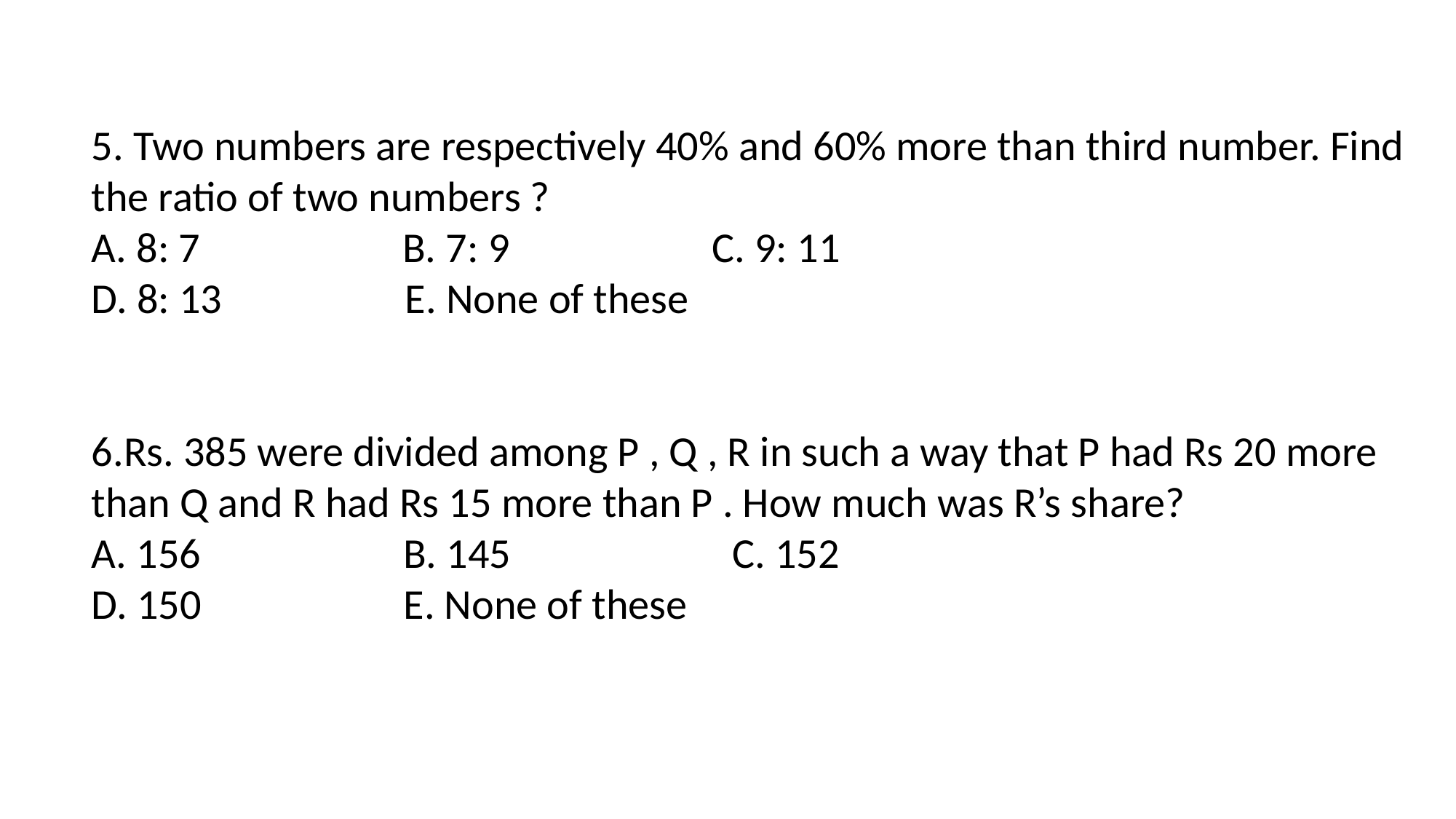

5. Two numbers are respectively 40% and 60% more than third number. Find the ratio of two numbers ?
A. 8: 7                     B. 7: 9                     C. 9: 11
D. 8: 13                   E. None of these

6.Rs. 385 were divided among P , Q , R in such a way that P had Rs 20 more than Q and R had Rs 15 more than P . How much was R’s share?
A. 156                     B. 145                       C. 152
D. 150                     E. None of these